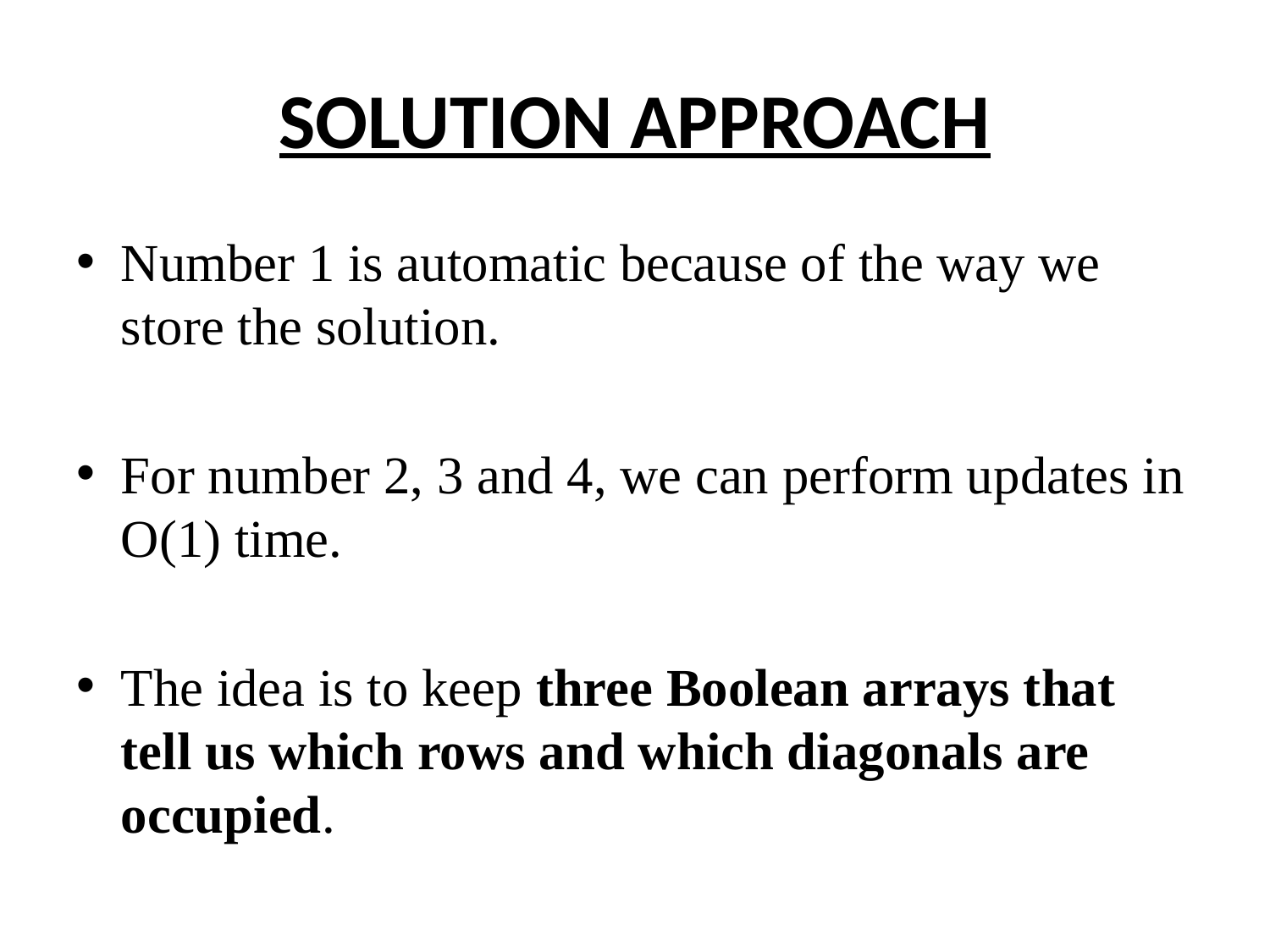

# SOLUTION APPROACH
Number 1 is automatic because of the way we store the solution.

For number 2, 3 and 4, we can perform updates in O(1) time.

The idea is to keep three Boolean arrays that tell us which rows and which diagonals are occupied.